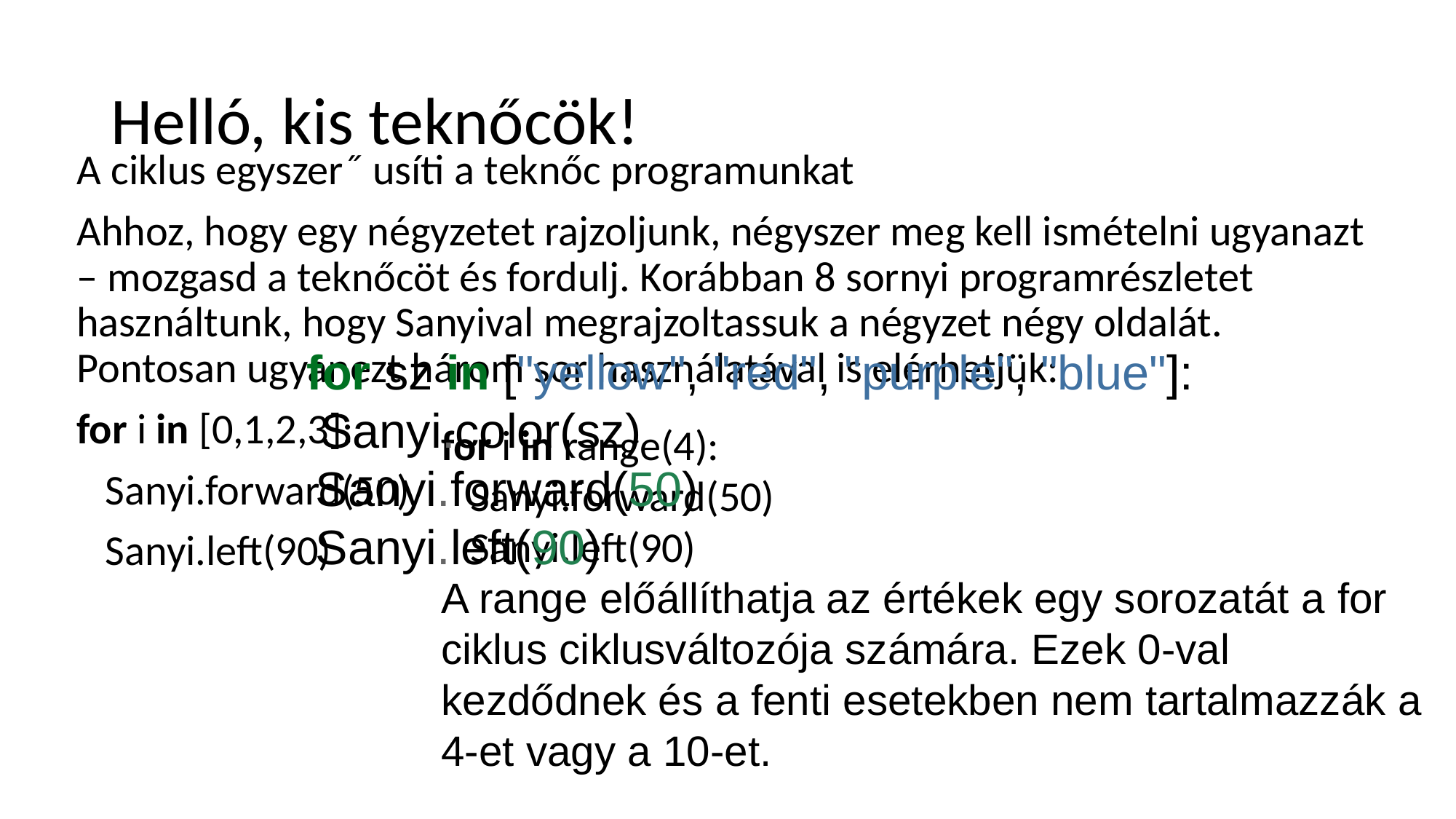

# Helló, kis teknőcök!
A ciklus egyszer˝ usíti a teknőc programunkat
Ahhoz, hogy egy négyzetet rajzoljunk, négyszer meg kell ismételni ugyanazt – mozgasd a teknőcöt és fordulj. Korábban 8 sornyi programrészletet használtunk, hogy Sanyival megrajzoltassuk a négyzet négy oldalát. Pontosan ugyanezt három sor használatával is elérhetjük:
for i in [0,1,2,3]:
   Sanyi.forward(50)
   Sanyi.left(90)
for sz in ["yellow", "red", "purple", "blue"]:
   Sanyi.color(sz)
  Sanyi.forward(50)
  Sanyi.left(90)
for i in range(4):
   Sanyi.forward(50)
   Sanyi.left(90)
A range előállíthatja az értékek egy sorozatát a for ciklus ciklusváltozója számára. Ezek 0-val kezdődnek és a fenti esetekben nem tartalmazzák a 4-et vagy a 10-et.